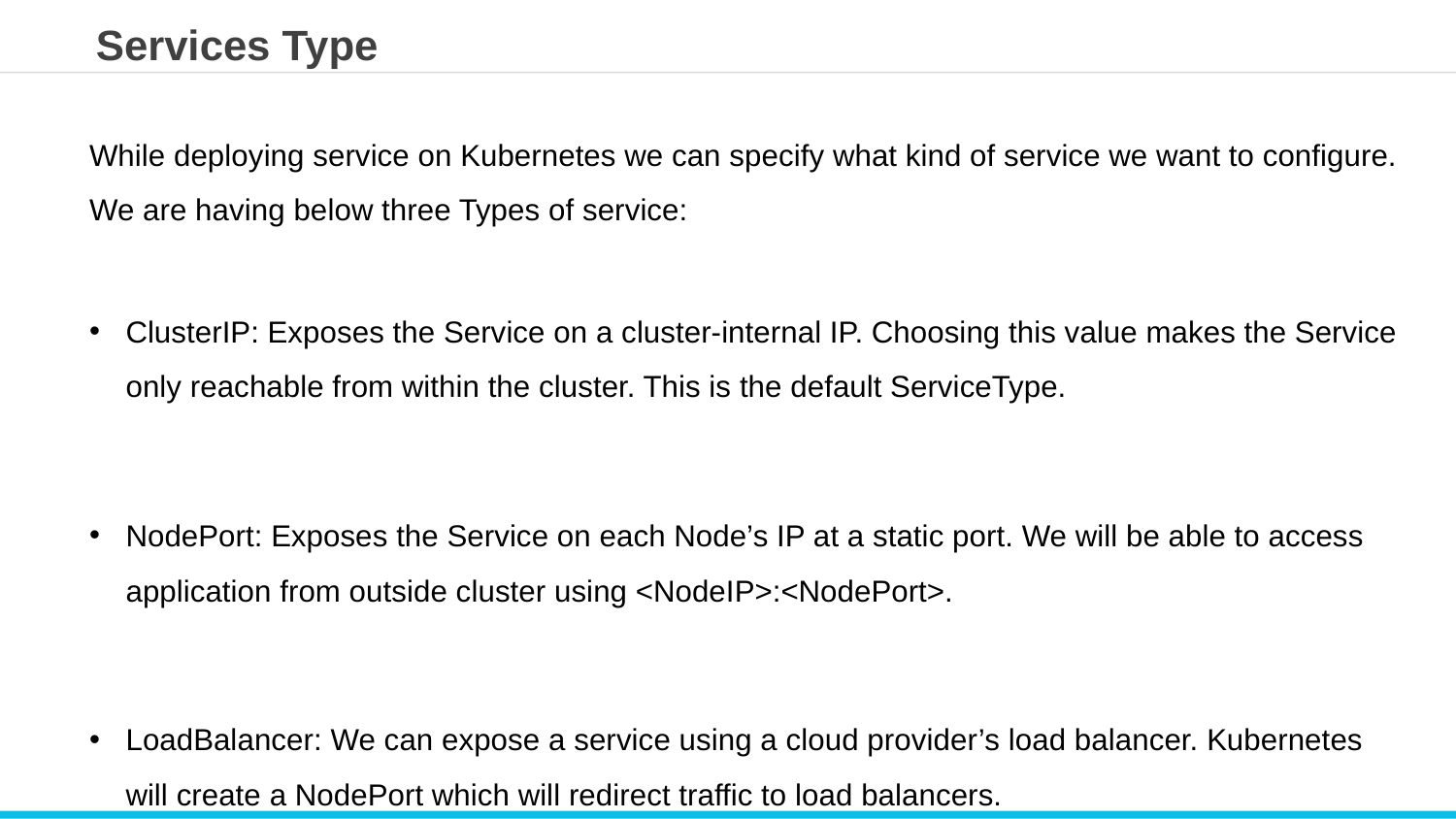

Services Type
While deploying service on Kubernetes we can specify what kind of service we want to configure. We are having below three Types of service:

ClusterIP: Exposes the Service on a cluster-internal IP. Choosing this value makes the Service only reachable from within the cluster. This is the default ServiceType.

NodePort: Exposes the Service on each Node’s IP at a static port. We will be able to access application from outside cluster using <NodeIP>:<NodePort>.

LoadBalancer: We can expose a service using a cloud provider’s load balancer. Kubernetes will create a NodePort which will redirect traffic to load balancers.